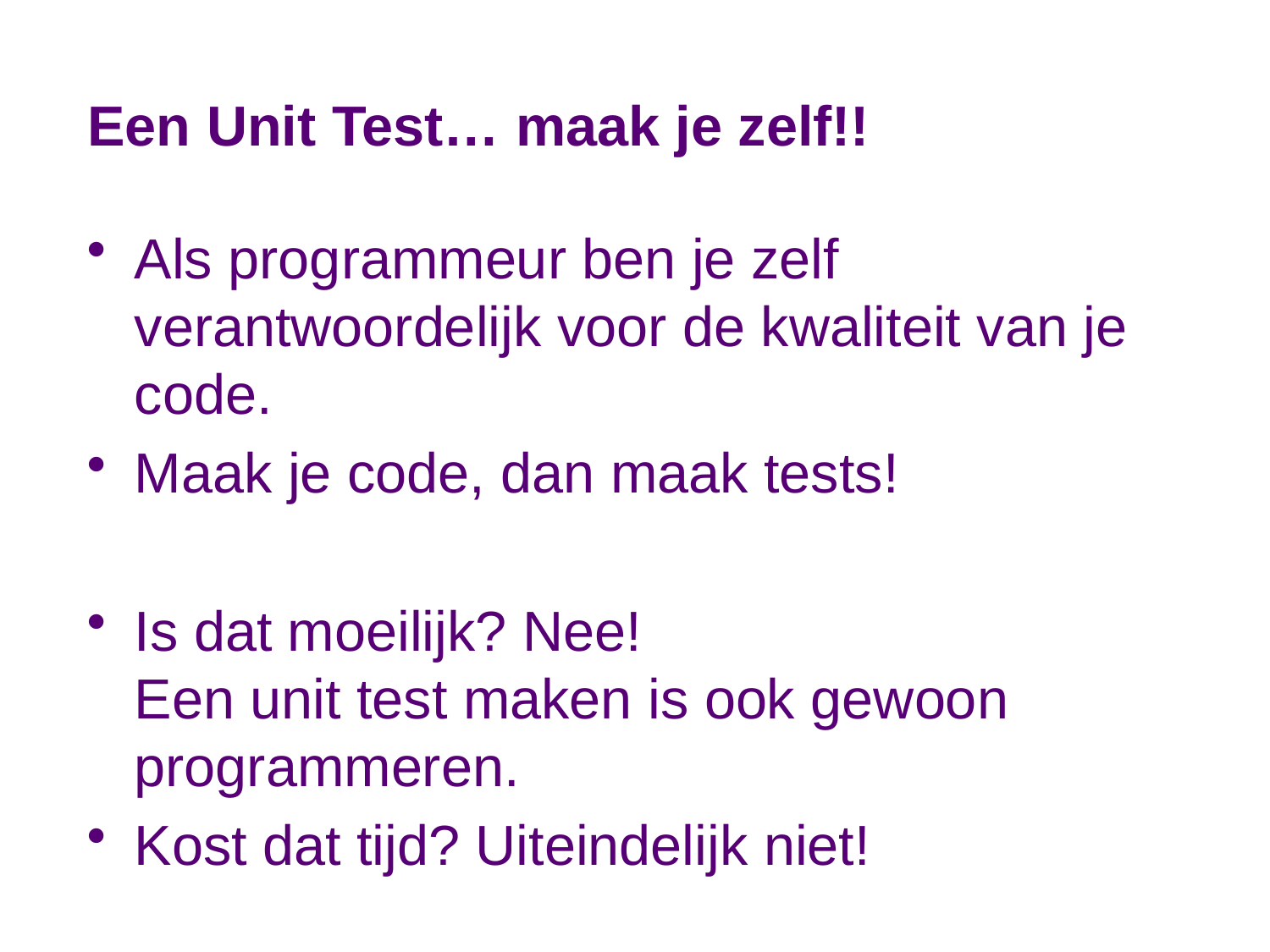

# Een Unit Test… maak je zelf!!
Als programmeur ben je zelf verantwoordelijk voor de kwaliteit van je code.
Maak je code, dan maak tests!

Is dat moeilijk? Nee!
Een unit test maken is ook gewoon programmeren.
Kost dat tijd? Uiteindelijk niet!